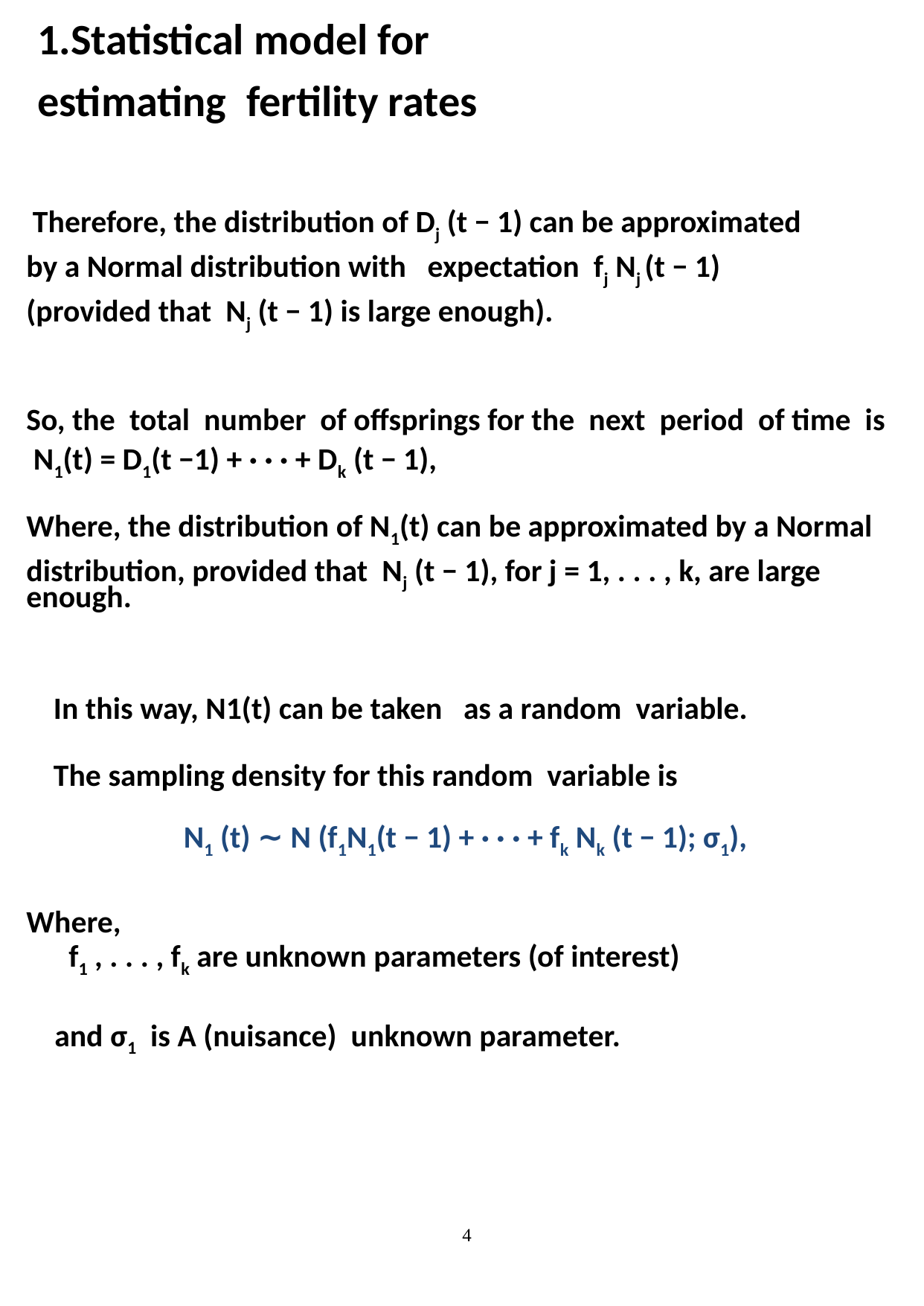

1.Statistical model for

estimating  fertility rates

 Therefore, the distribution of Dj (t − 1) can be approximated

by a Normal distribution with   expectation  fj Nj (t − 1)

(provided that  Nj (t − 1) is large enough).

So, the  total  number  of offsprings for the  next  period  of time  is

 N1(t) = D1(t −1) + · · · + Dk (t − 1),

Where, the distribution of N1(t) can be approximated by a Normal

distribution, provided that  Nj (t − 1), for j = 1, . . . , k, are large enough.

In this way, N1(t) can be taken   as a random  variable.

The sampling density for this random  variable is

N1 (t) ∼ N (f1N1(t − 1) + · · · + fk Nk (t − 1); σ1),

Where,
      f1 , . . . , fk are unknown parameters (of interest)

    and σ1  is A (nuisance)  unknown parameter.

4